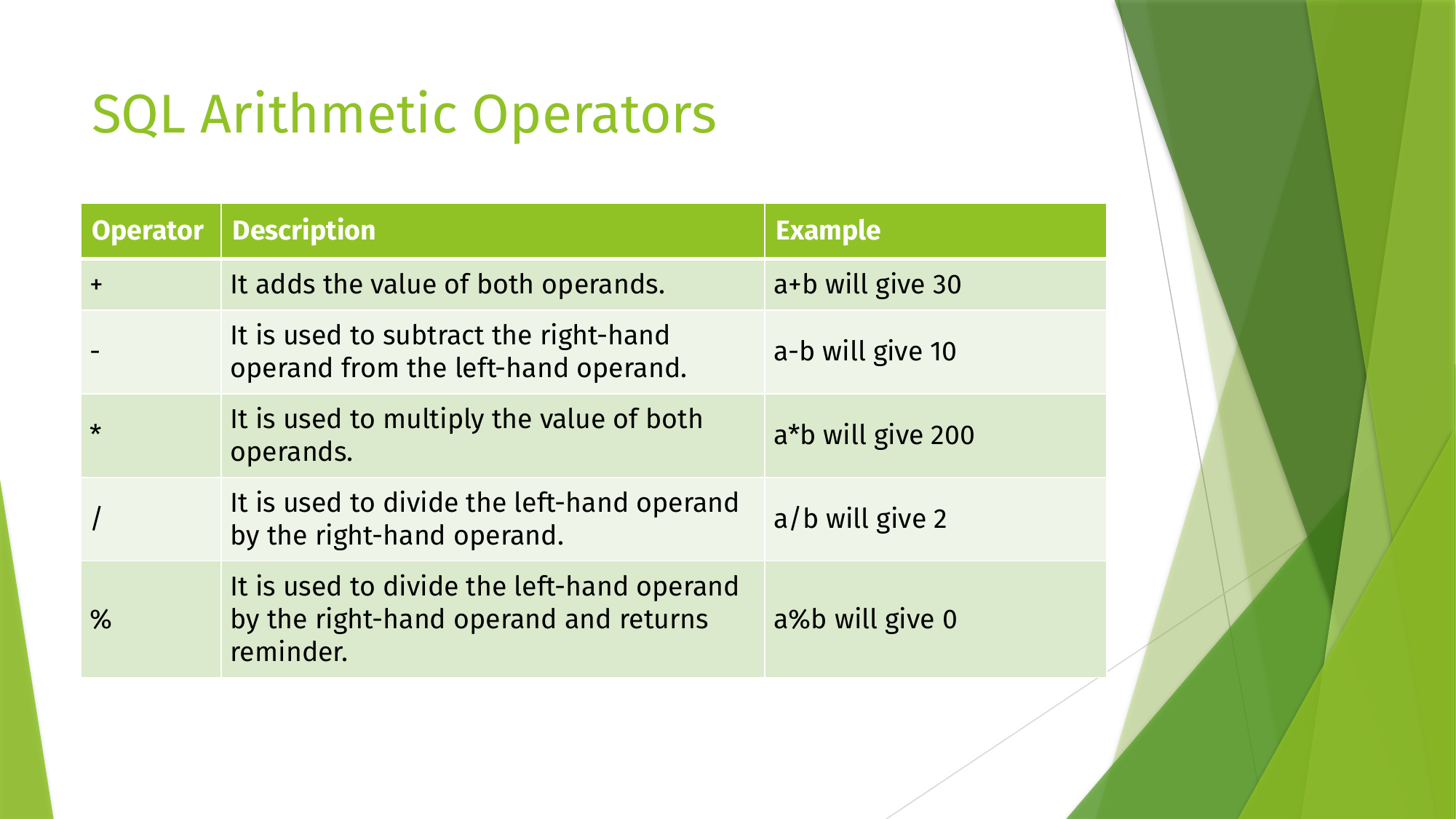

# SQL Arithmetic Operators
| Operator | Description | Example |
| --- | --- | --- |
| + | It adds the value of both operands. | a+b will give 30 |
| - | It is used to subtract the right-hand operand from the left-hand operand. | a-b will give 10 |
| \* | It is used to multiply the value of both operands. | a\*b will give 200 |
| / | It is used to divide the left-hand operand by the right-hand operand. | a/b will give 2 |
| % | It is used to divide the left-hand operand by the right-hand operand and returns reminder. | a%b will give 0 |